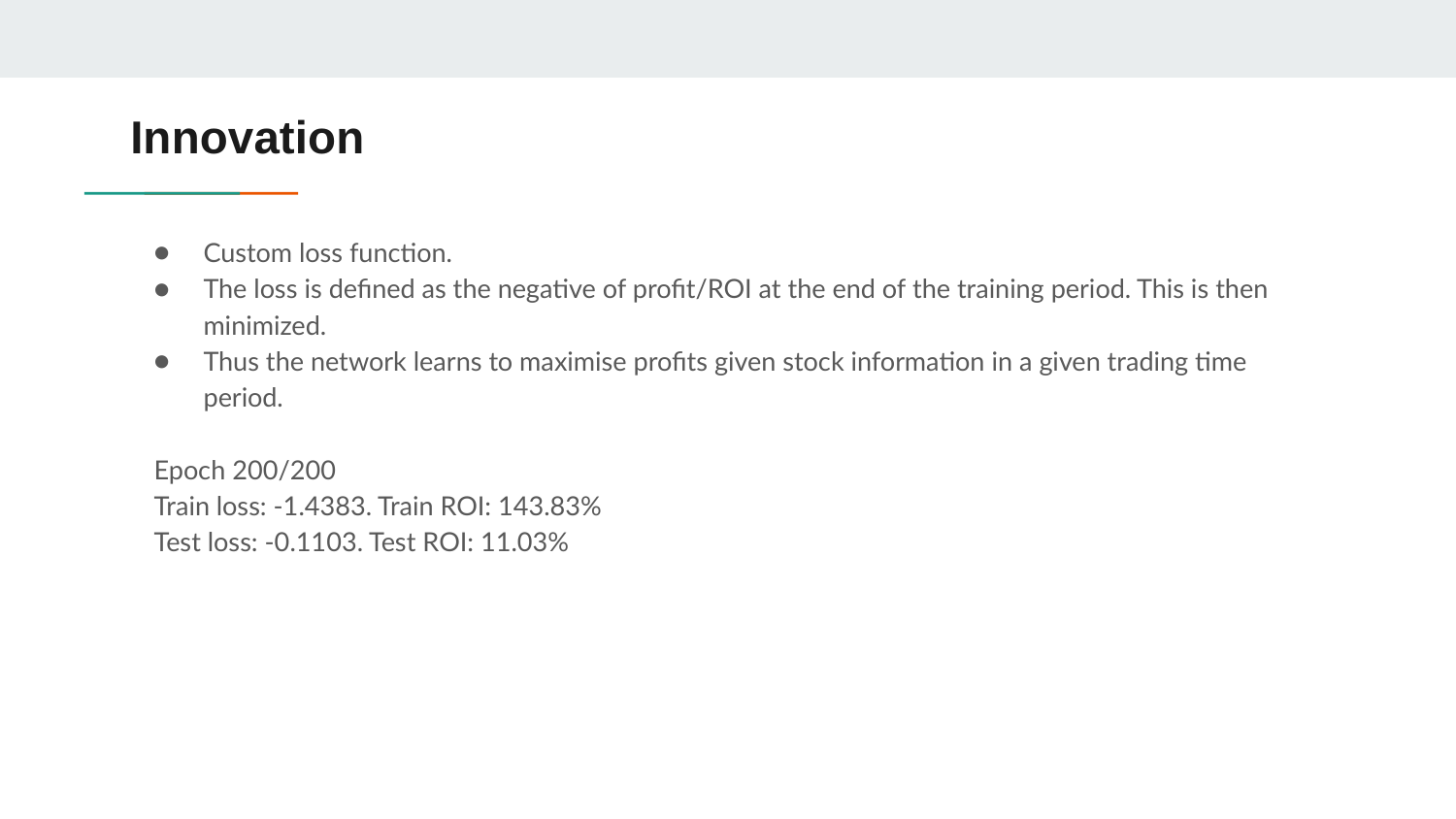

# Innovation
Custom loss function.
The loss is defined as the negative of profit/ROI at the end of the training period. This is then minimized.
Thus the network learns to maximise profits given stock information in a given trading time period.

Epoch 200/200
Train loss: -1.4383. Train ROI: 143.83%
Test loss: -0.1103. Test ROI: 11.03%